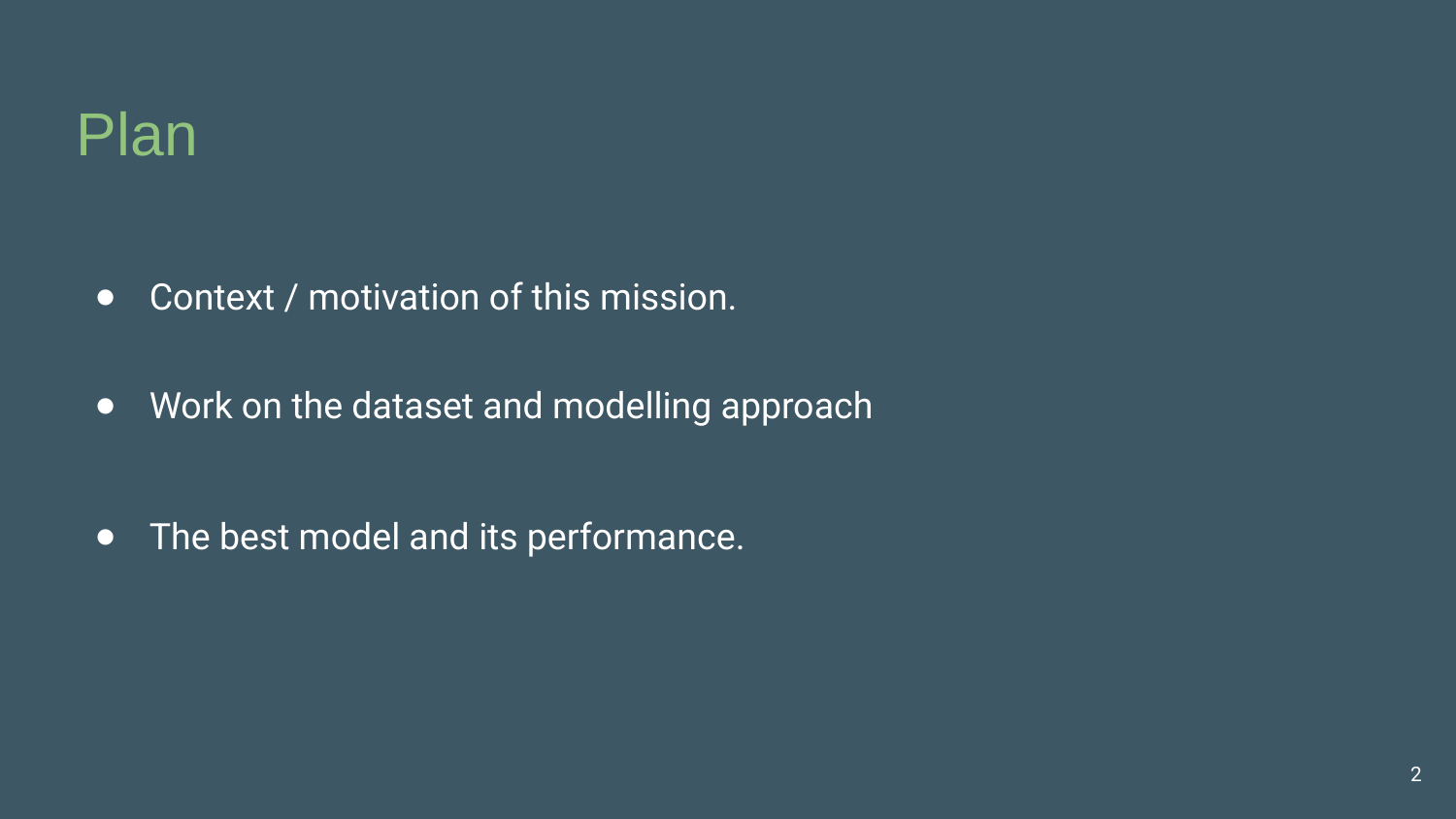

# Plan
Context / motivation of this mission.
Work on the dataset and modelling approach
The best model and its performance.
2